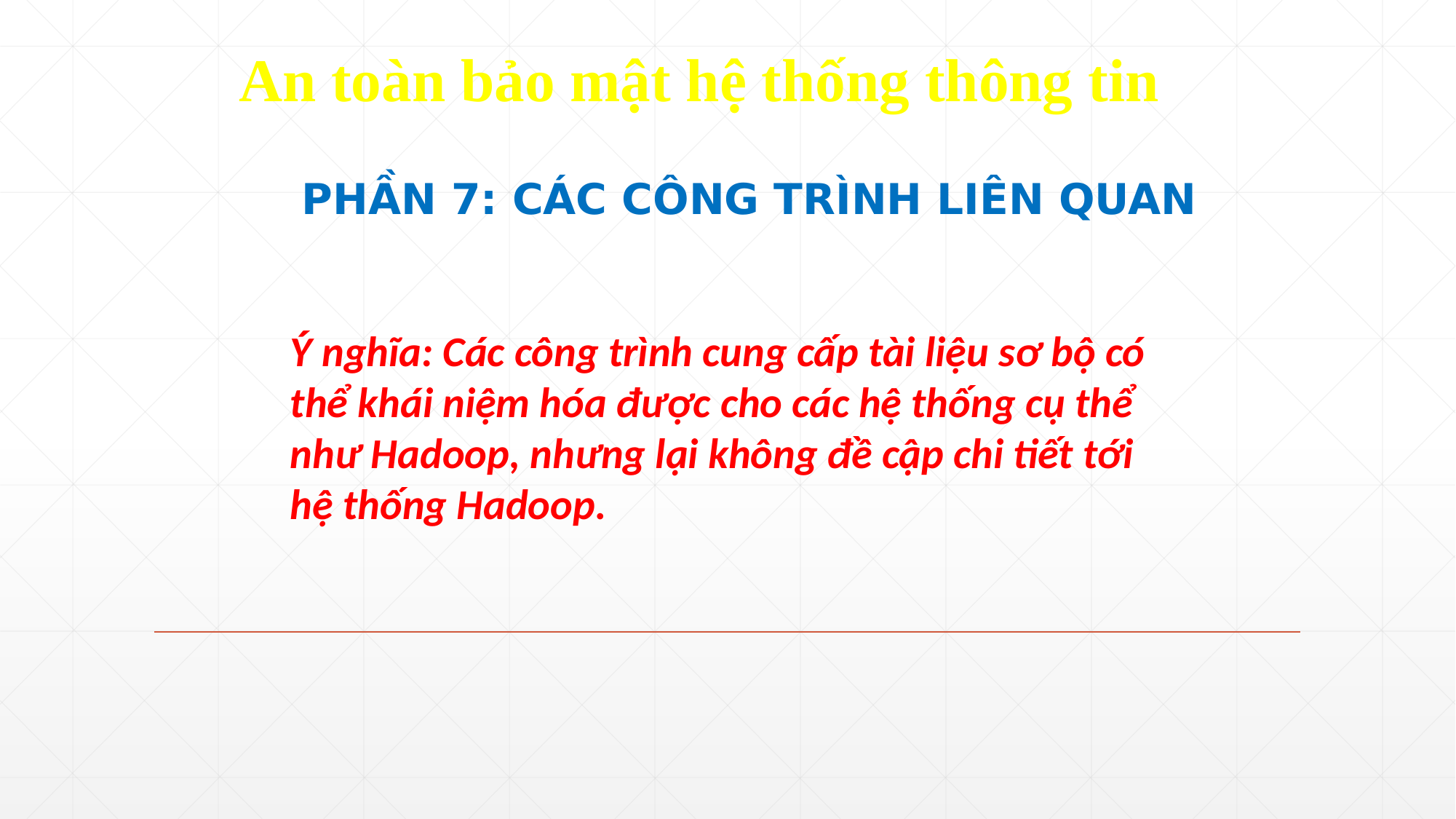

# An toàn bảo mật hệ thống thông tin
PHẦN 7: CÁC CÔNG TRÌNH LIÊN QUAN
Ý nghĩa: Các công trình cung cấp tài liệu sơ bộ có thể khái niệm hóa được cho các hệ thống cụ thể như Hadoop, nhưng lại không đề cập chi tiết tới hệ thống Hadoop.